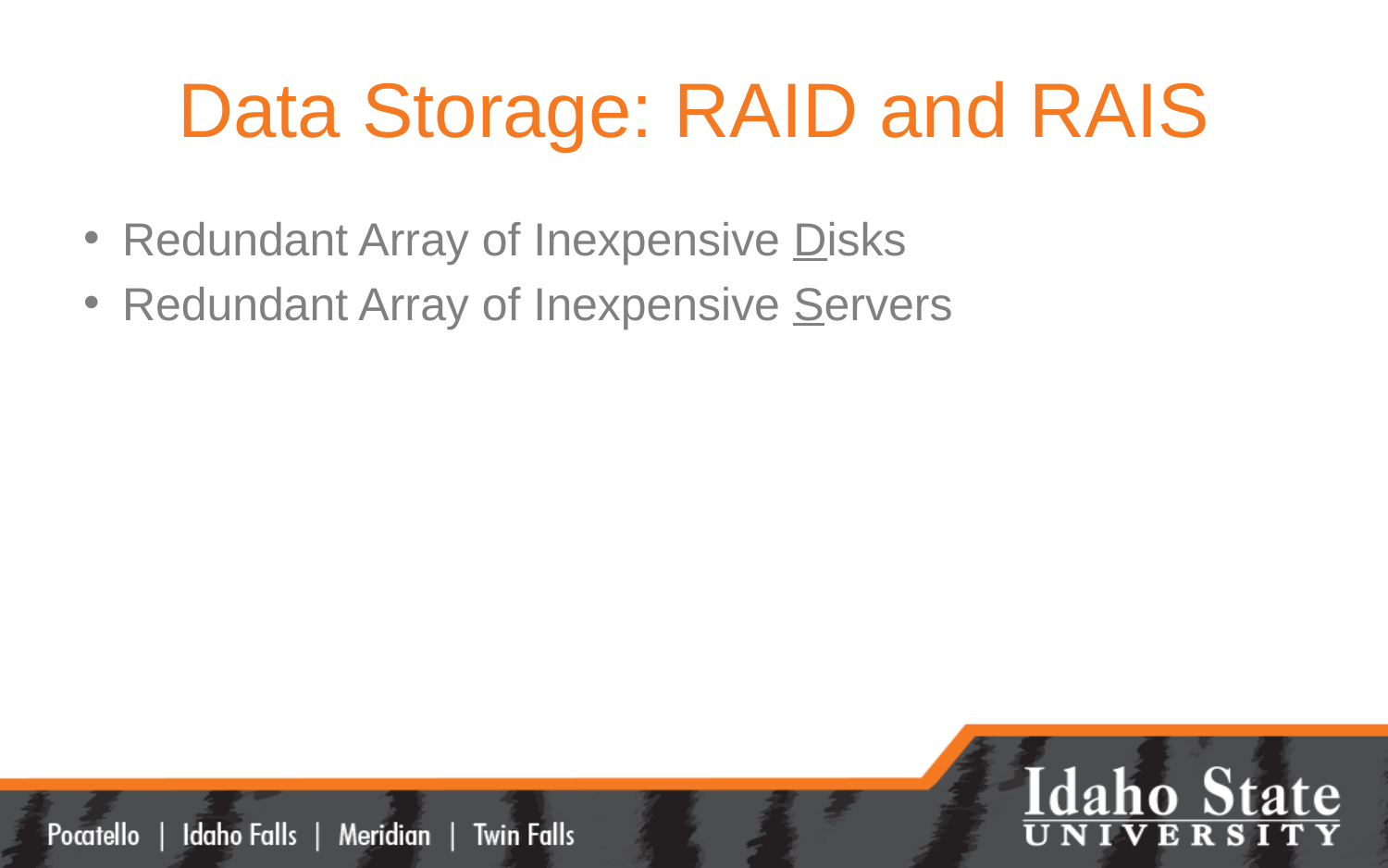

# Data Storage: RAID and RAIS
Redundant Array of Inexpensive Disks
Redundant Array of Inexpensive Servers